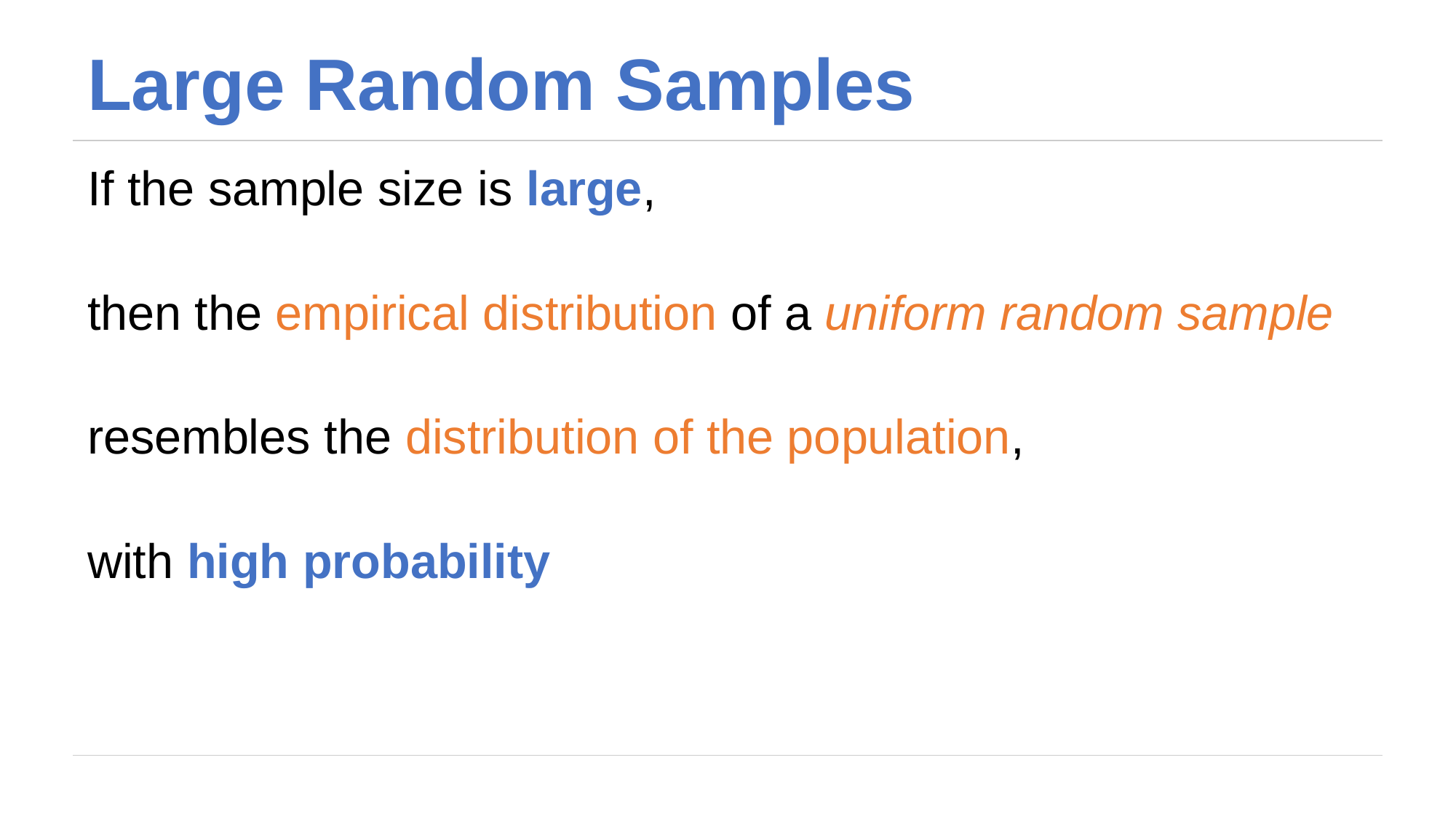

# Large Random Samples
If the sample size is large,

then the empirical distribution of a uniform random sample

resembles the distribution of the population,

with high probability